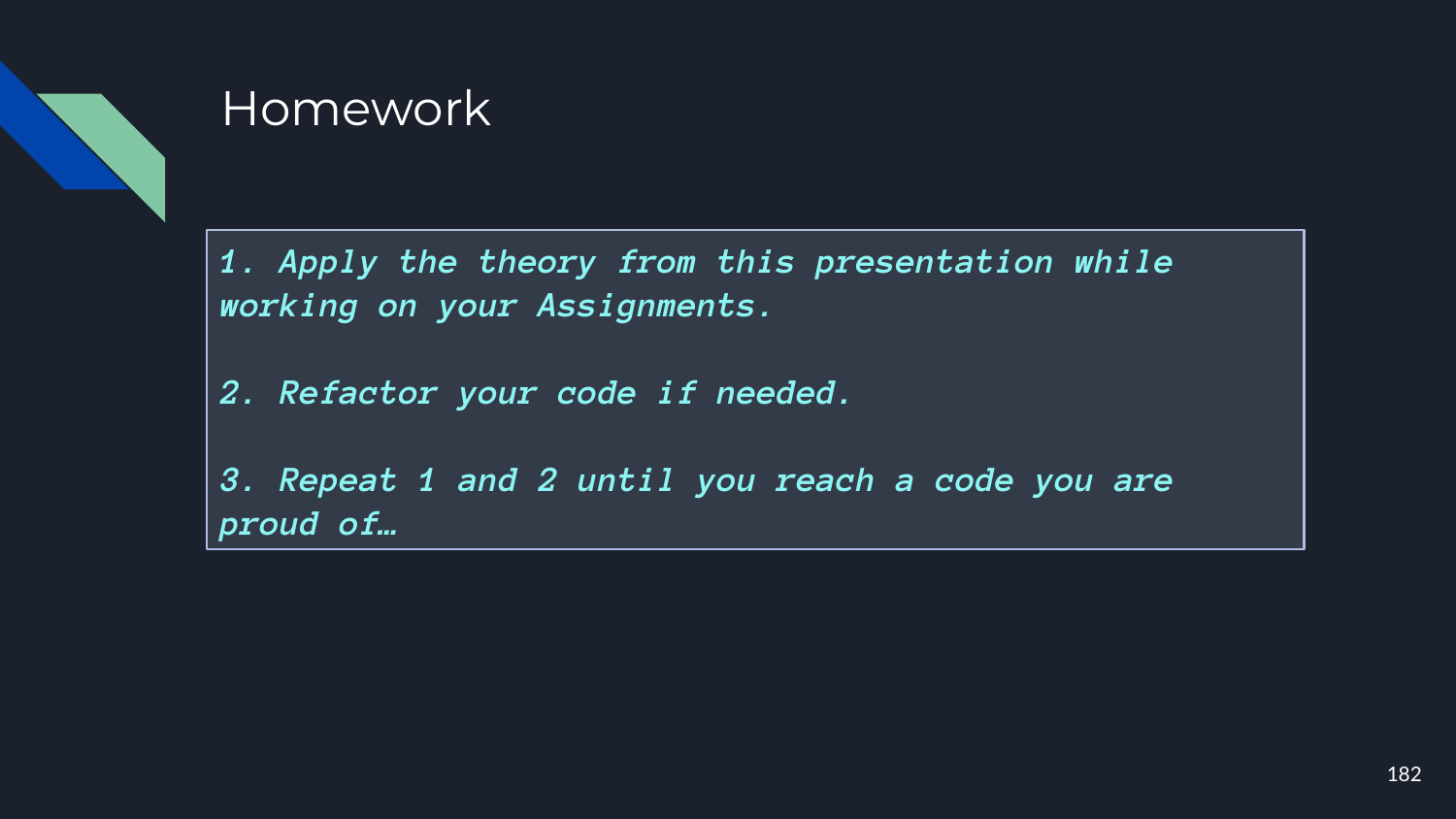

# Homework
1. Apply the theory from this presentation while working on your Assignments.

2. Refactor your code if needed.

3. Repeat 1 and 2 until you reach a code you are proud of…
182